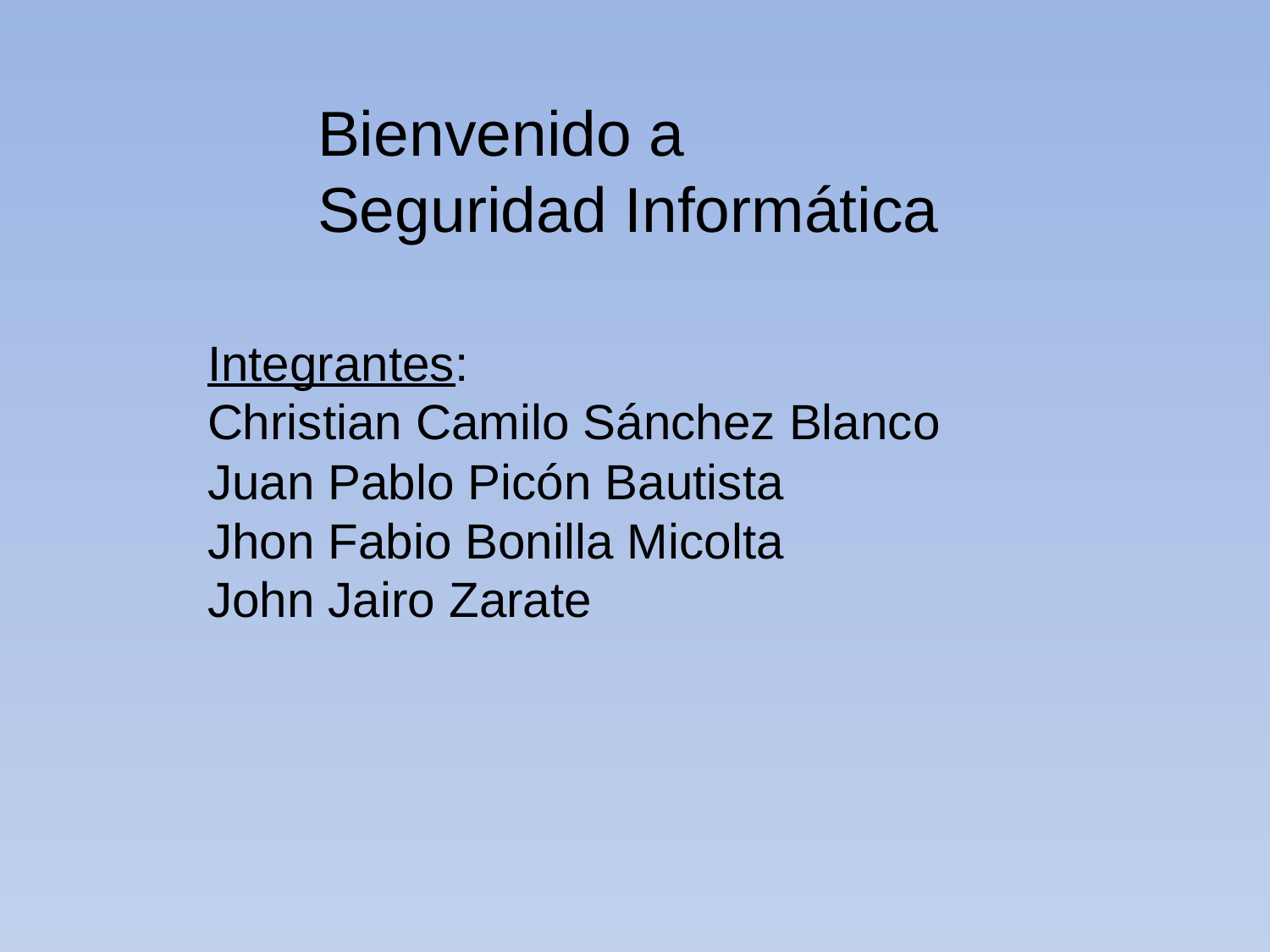

Bienvenido a Seguridad Informática

Integrantes:
Christian Camilo Sánchez Blanco
Juan Pablo Picón Bautista
Jhon Fabio Bonilla Micolta
John Jairo Zarate